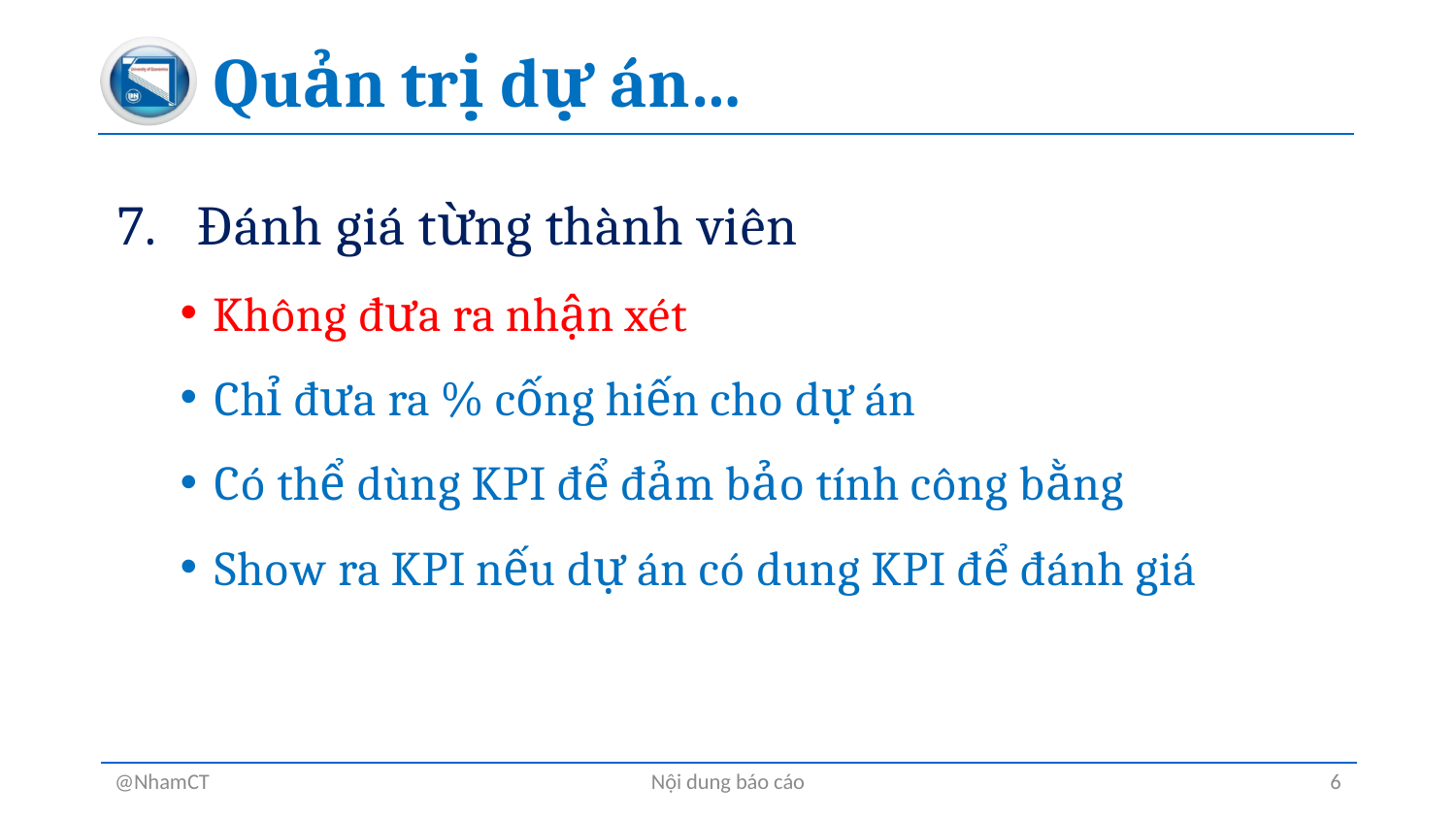

# Quản trị dự án…
Đánh giá từng thành viên
Không đưa ra nhận xét
Chỉ đưa ra % cống hiến cho dự án
Có thể dùng KPI để đảm bảo tính công bằng
Show ra KPI nếu dự án có dung KPI để đánh giá
@NhamCT
Nội dung báo cáo
6